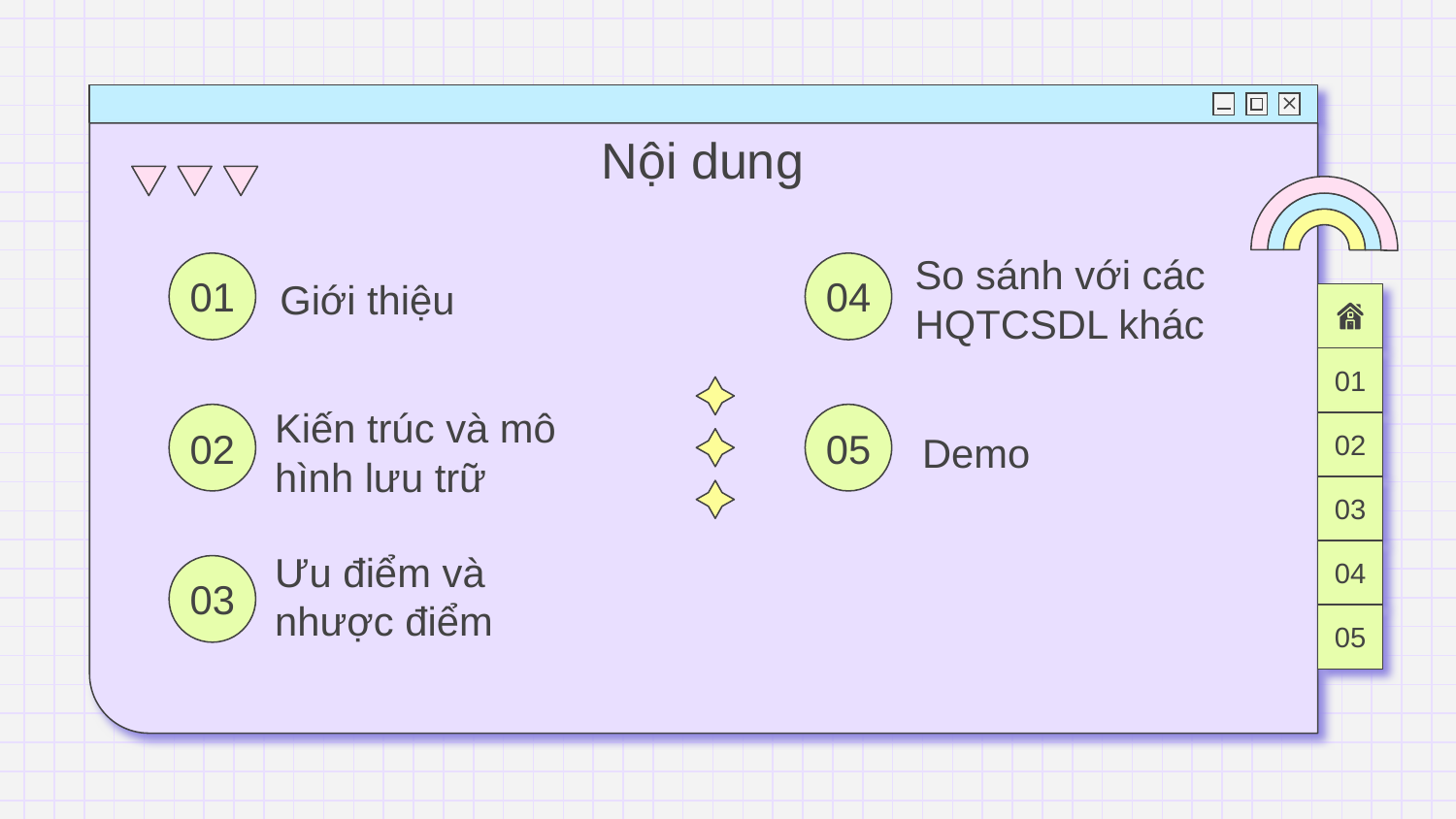

Nội dung

04
01
Giới thiệu
So sánh với các HQTCSDL khác

01

02
02
05
Kiến trúc và mô hình lưu trữ
Demo
03
04

# Ưu điểm và nhược điểm
03
05